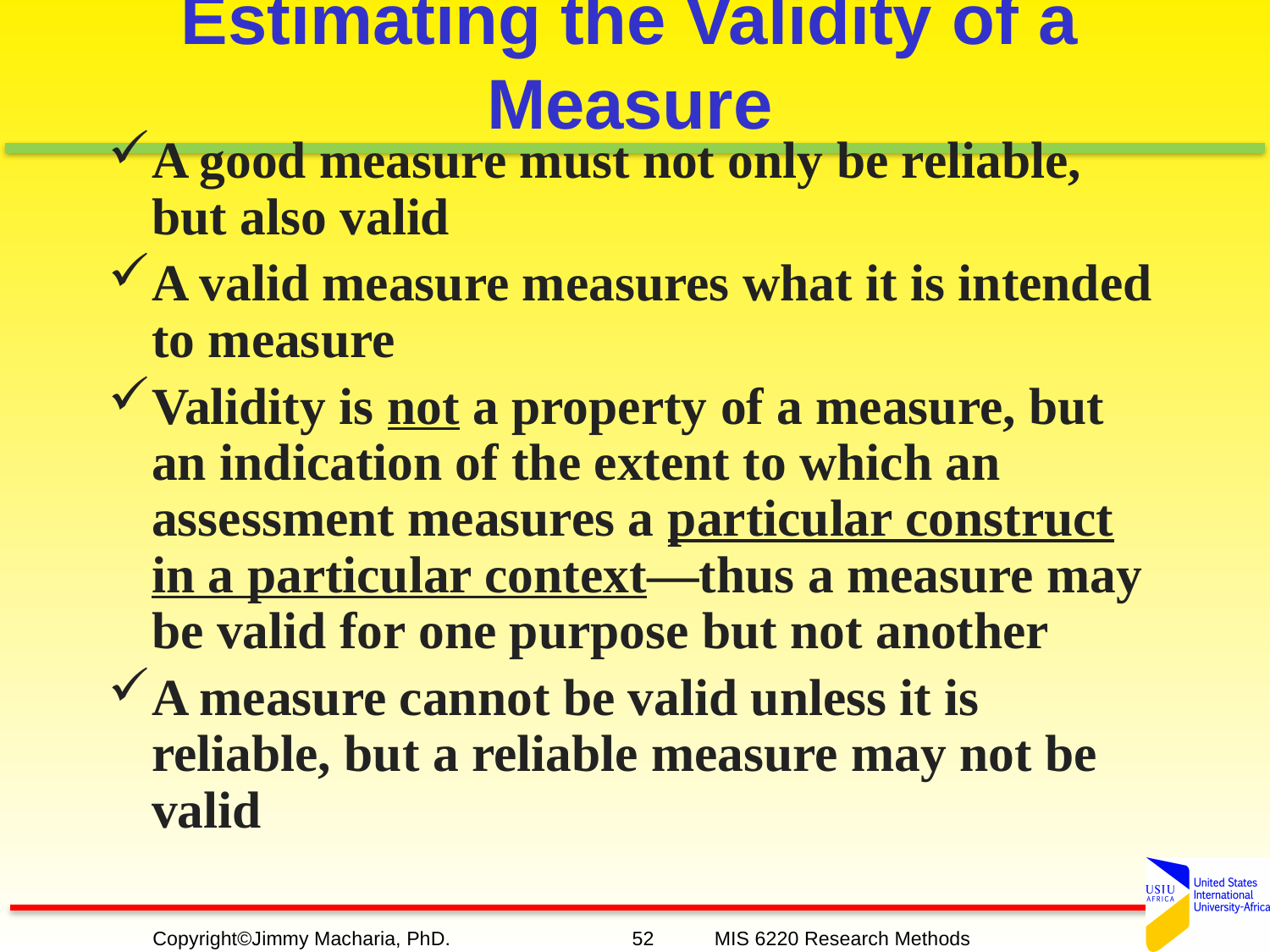

# Estimating the Validity of a Measure
A good measure must not only be reliable, but also valid
A valid measure measures what it is intended to measure
Validity is not a property of a measure, but an indication of the extent to which an assessment measures a particular construct in a particular context—thus a measure may be valid for one purpose but not another
A measure cannot be valid unless it is reliable, but a reliable measure may not be valid